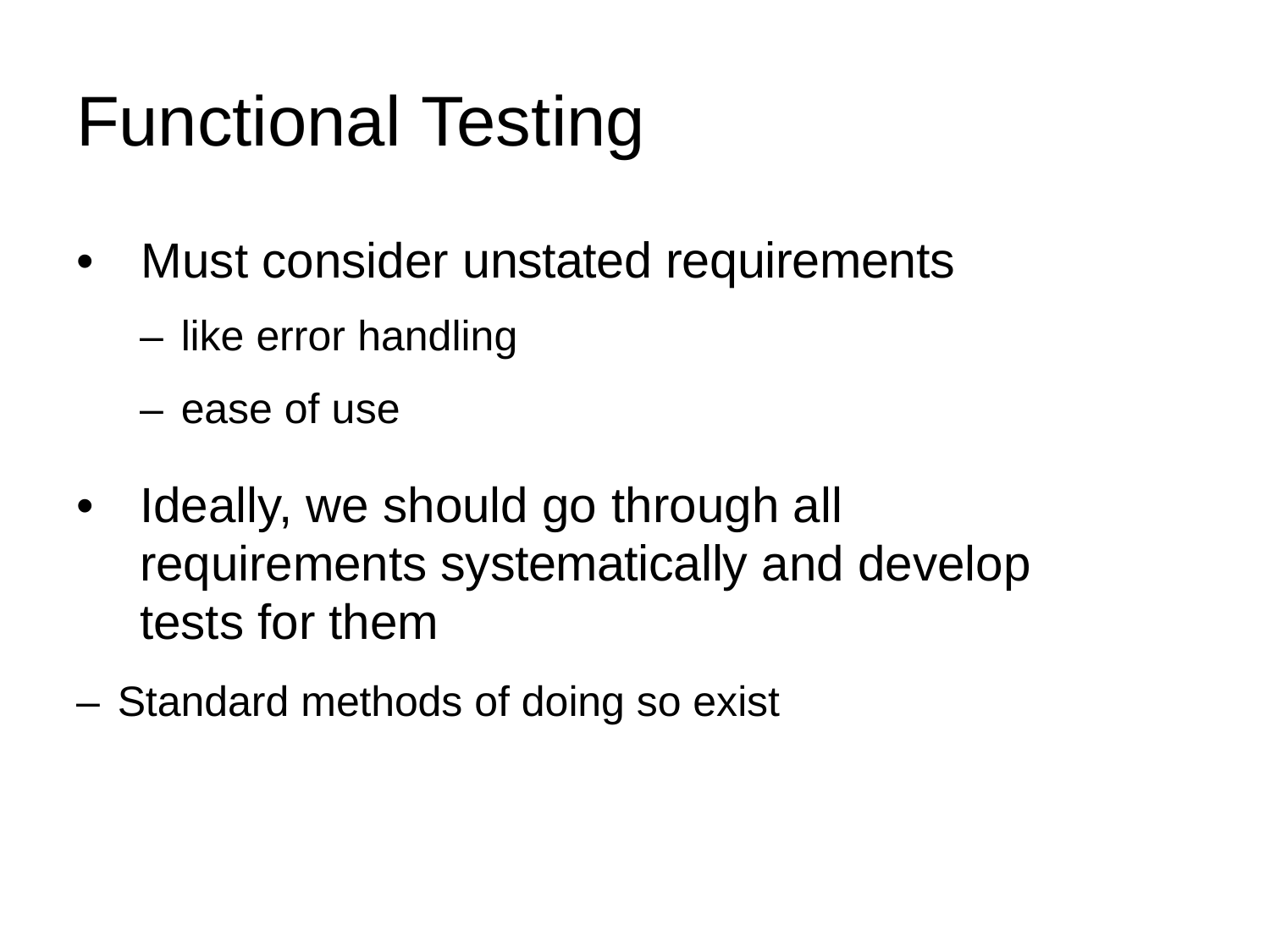

# Functional Testing
• 	Must consider unstated requirements
–  like error handling
–  ease of use
• 	Ideally, we should go through all  requirements systematically and develop  tests for them
–  Standard methods of doing so exist